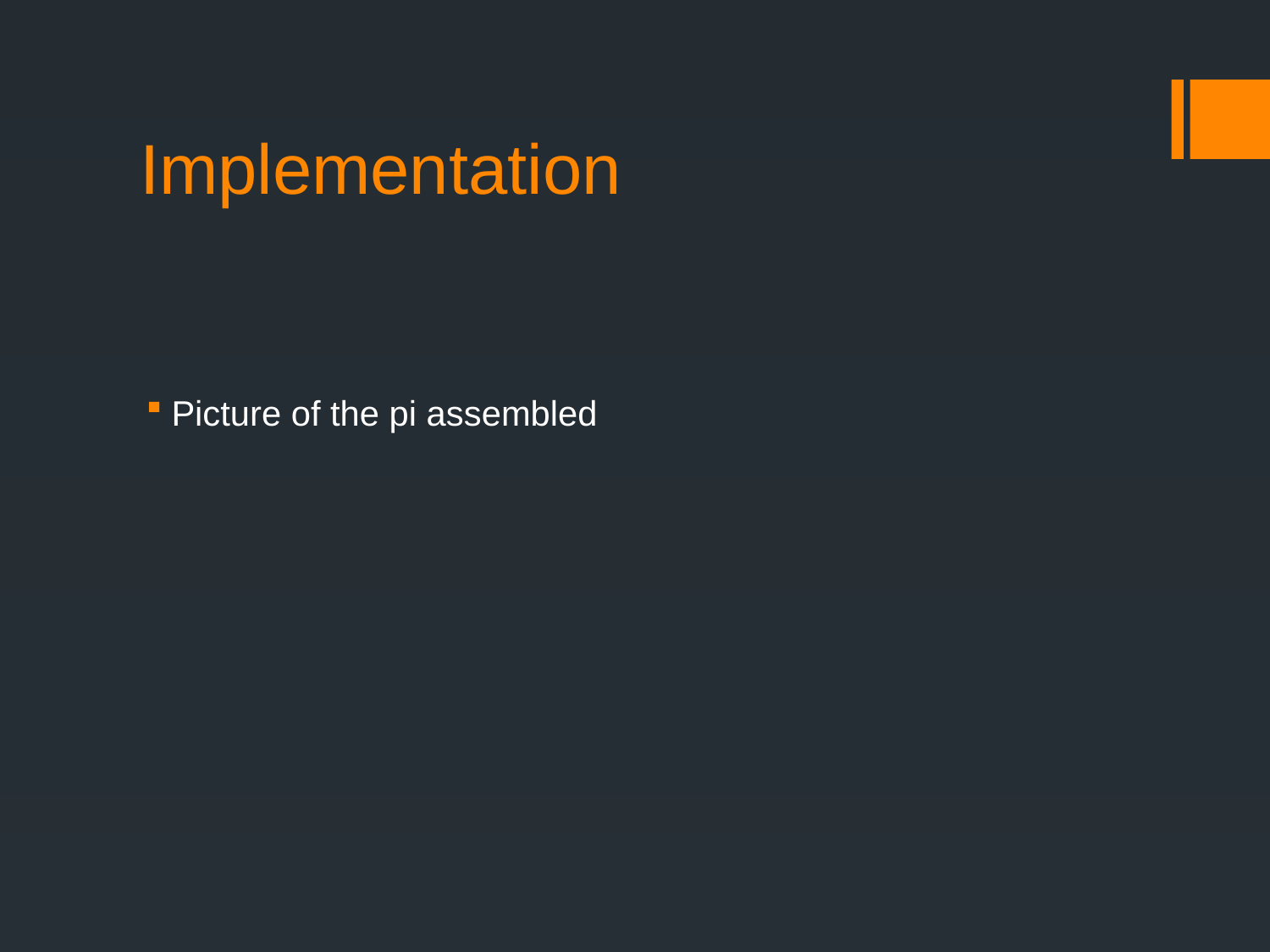

# Implementation
Picture of the pi assembled